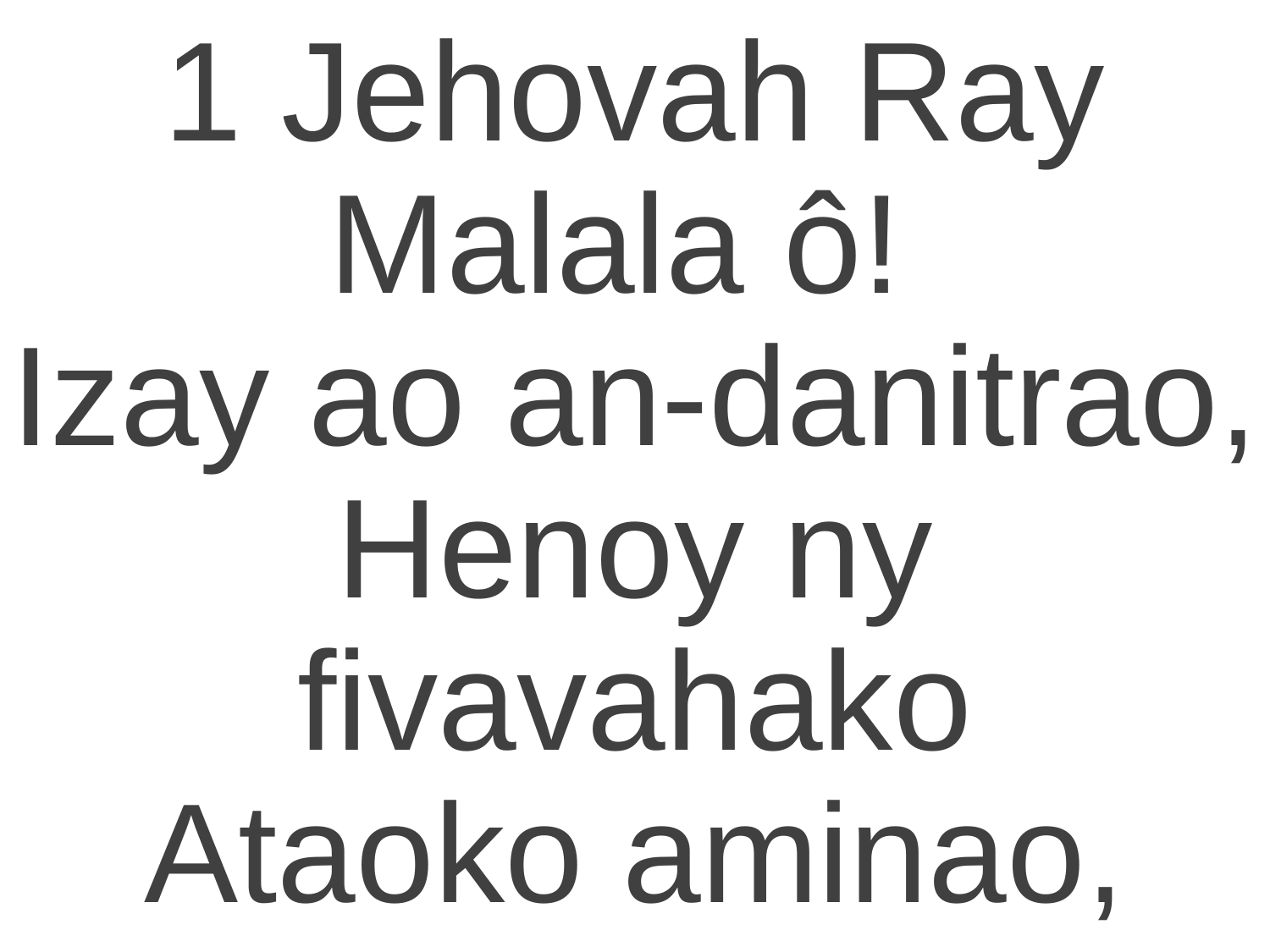

1 Jehovah Ray Malala ô!
Izay ao an-danitrao,
Henoy ny fivavahako
Ataoko aminao,